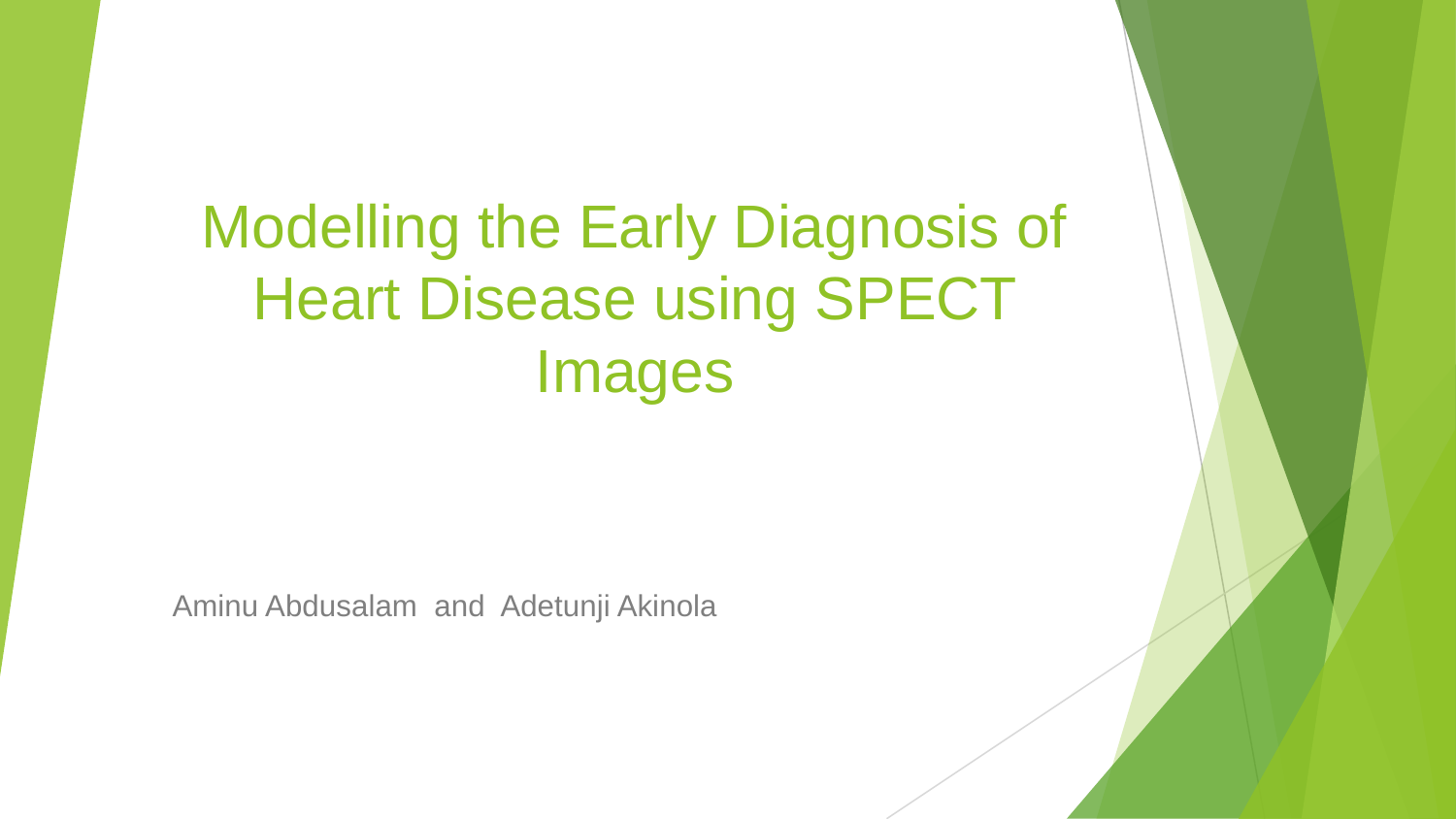

# Modelling the Early Diagnosis of Heart Disease using SPECT Images

Aminu Abdusalam  and  Adetunji Akinola